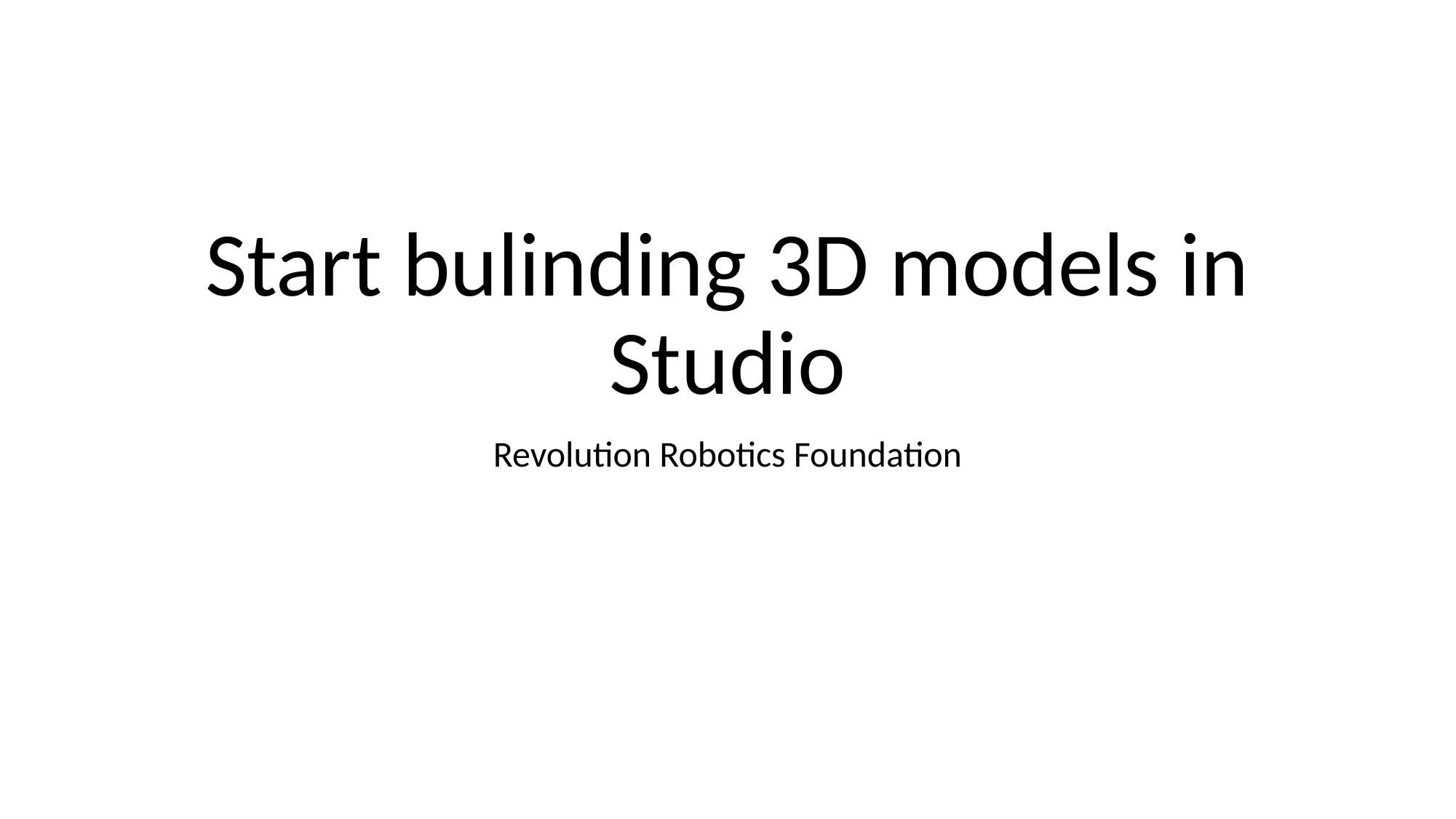

# Start bulinding 3D models in Studio
Revolution Robotics Foundation